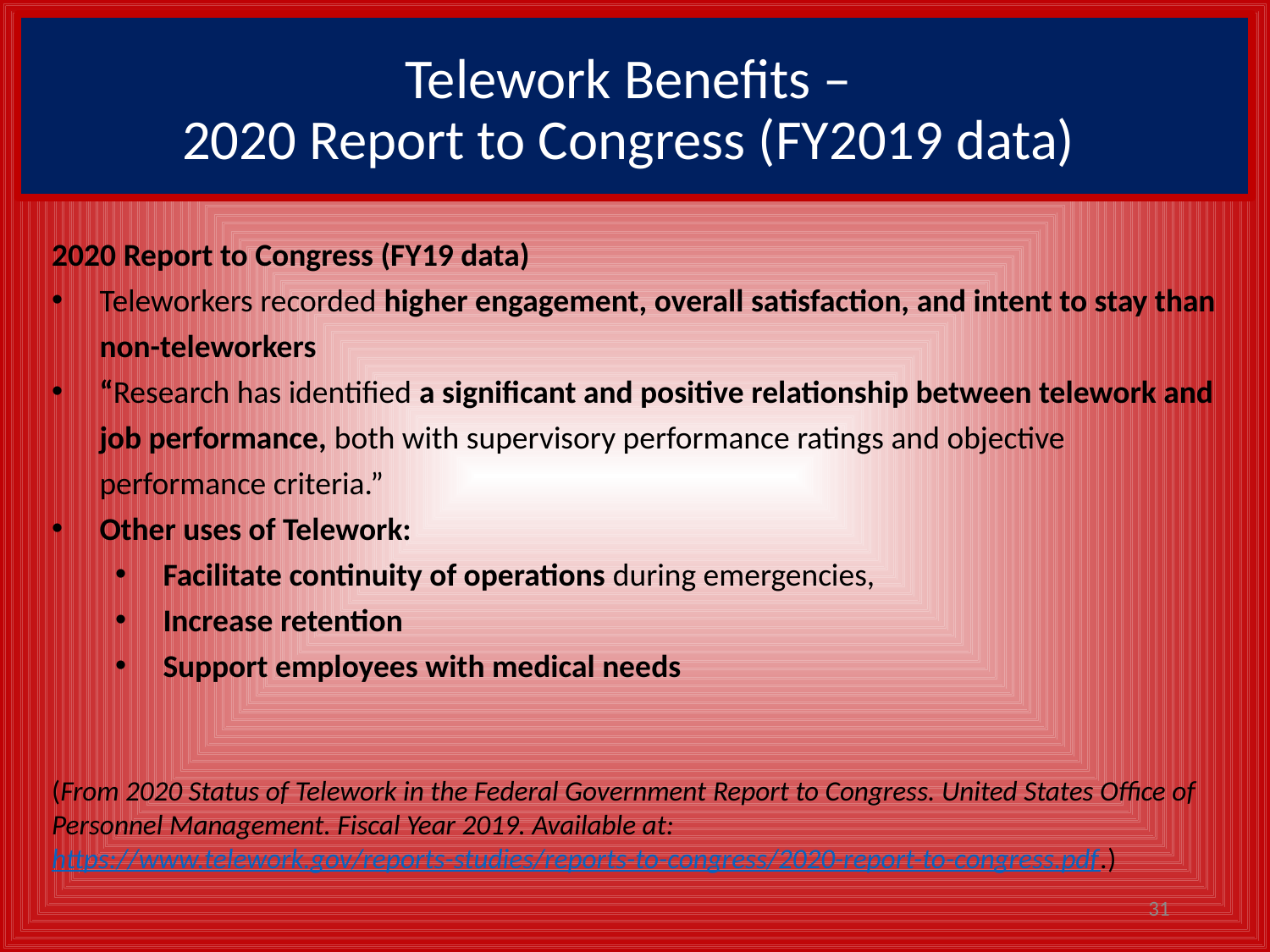

# Telework Benefits – 2020 Report to Congress (FY2019 data)
2020 Report to Congress (FY19 data)
Teleworkers recorded higher engagement, overall satisfaction, and intent to stay than non-teleworkers
“Research has identified a significant and positive relationship between telework and job performance, both with supervisory performance ratings and objective performance criteria.”
Other uses of Telework:
Facilitate continuity of operations during emergencies,
Increase retention
Support employees with medical needs

(From 2020 Status of Telework in the Federal Government Report to Congress. United States Office of Personnel Management. Fiscal Year 2019. Available at: https://www.telework.gov/reports-studies/reports-to-congress/2020-report-to-congress.pdf.)

31